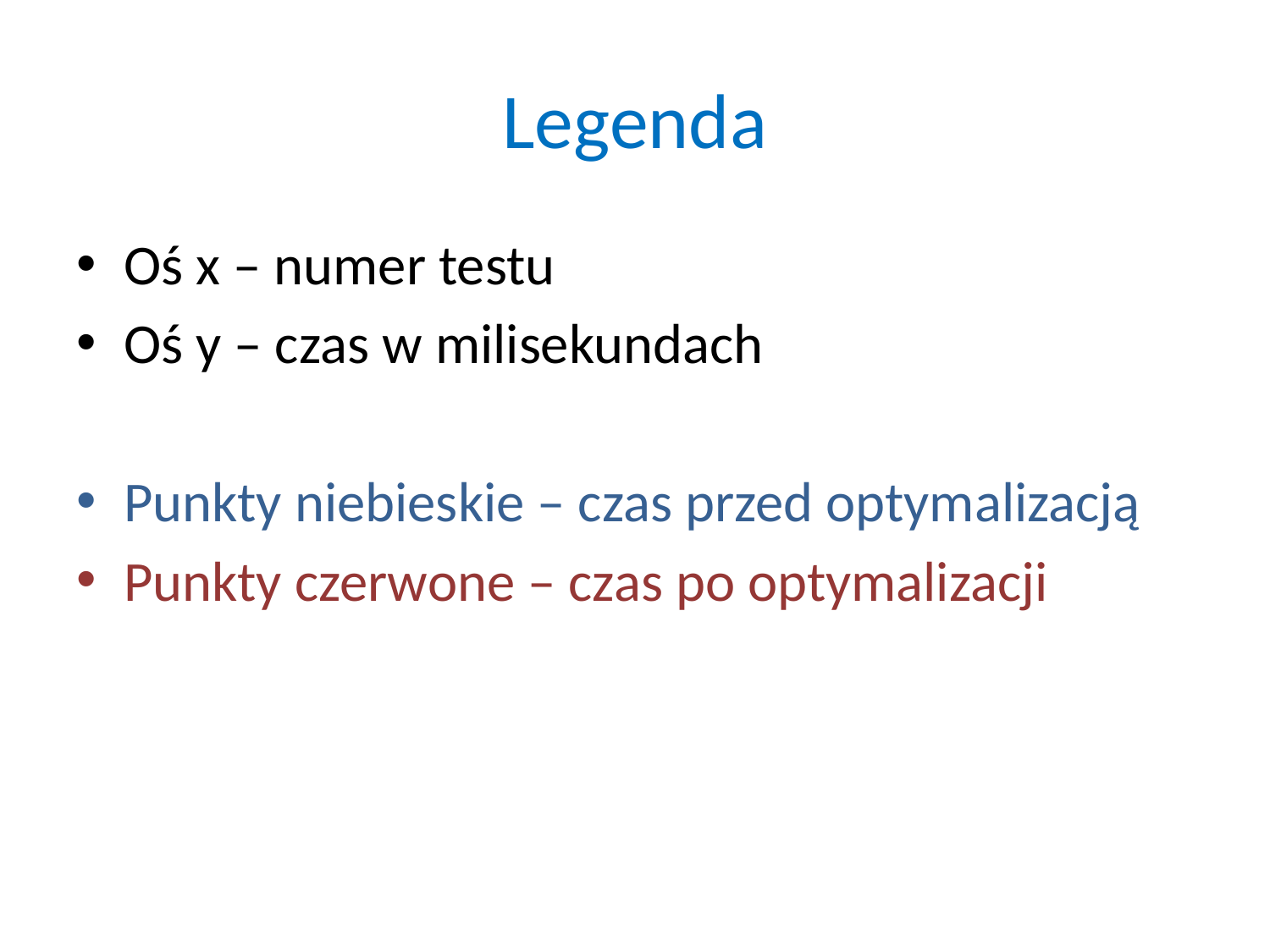

# Legenda
Oś x – numer testu
Oś y – czas w milisekundach

Punkty niebieskie – czas przed optymalizacją
Punkty czerwone – czas po optymalizacji